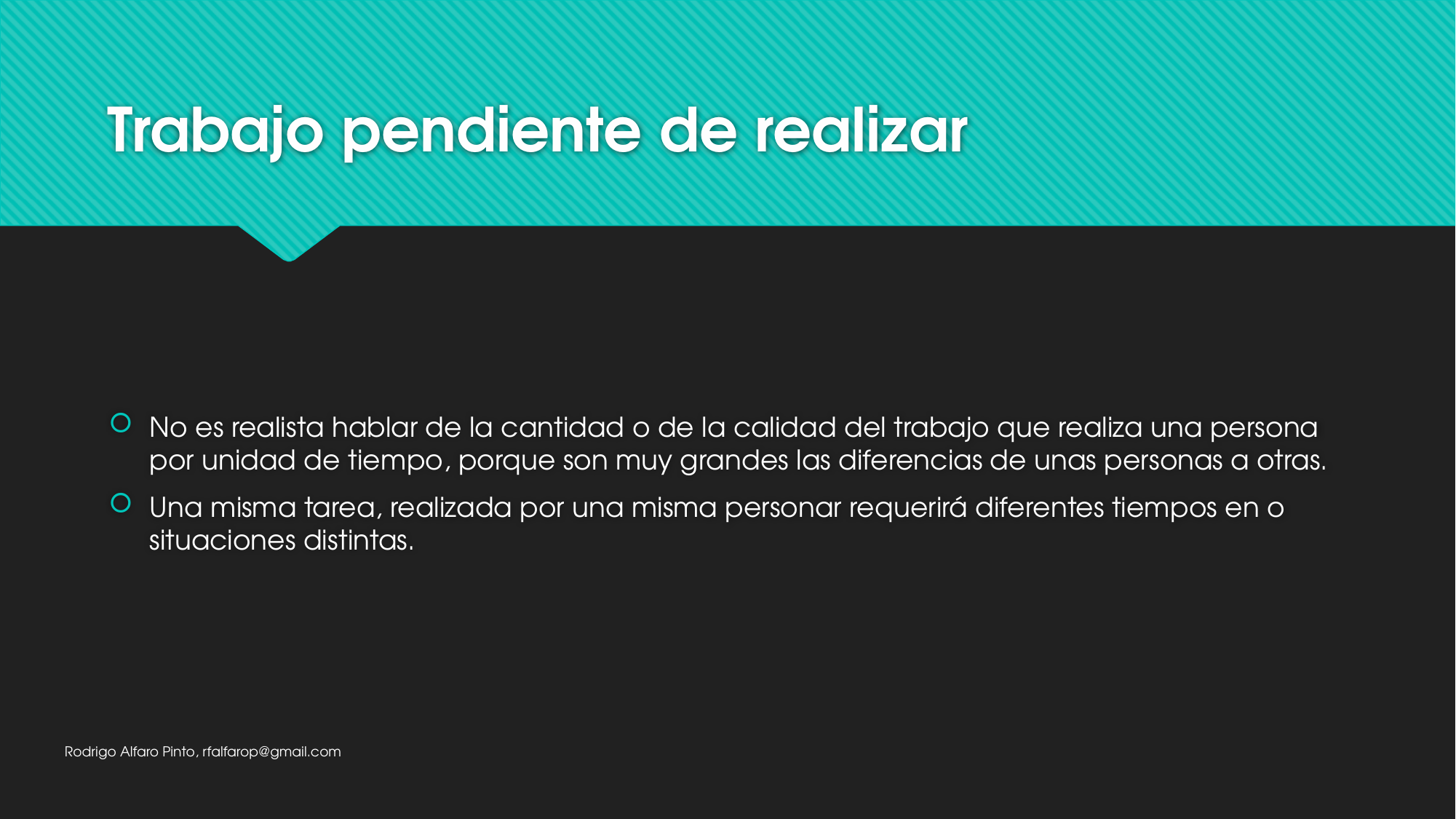

# Trabajo pendiente de realizar
No es realista hablar de la cantidad o de la calidad del trabajo que realiza una persona por unidad de tiempo, porque son muy grandes las diferencias de unas personas a otras.
Una misma tarea, realizada por una misma personar requerirá diferentes tiempos en o situaciones distintas.
Rodrigo Alfaro Pinto, rfalfarop@gmail.com